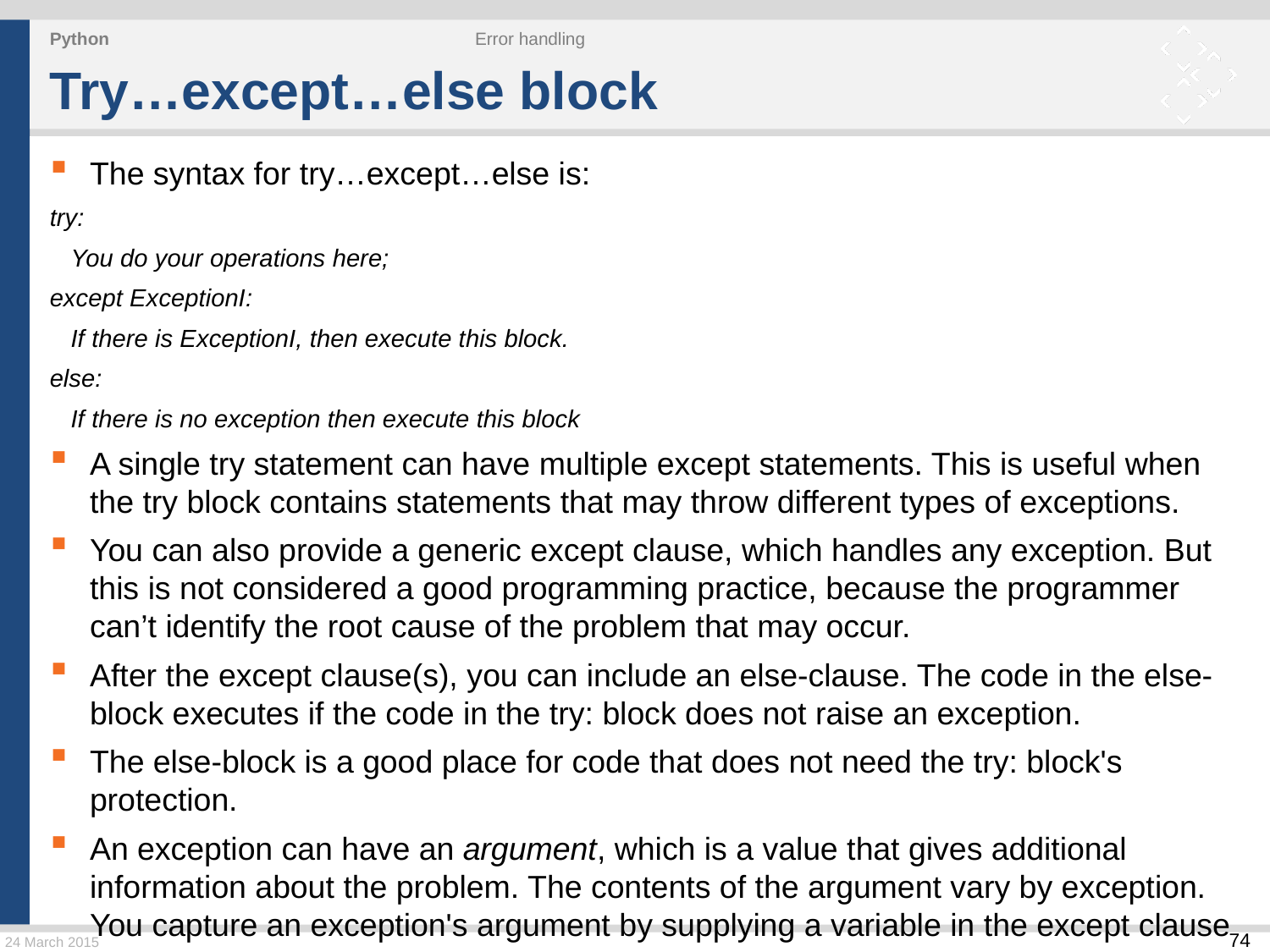

Python
Error handling
Try…except…else block
The syntax for try…except…else is:
try:
   You do your operations here;
except ExceptionI:
   If there is ExceptionI, then execute this block.
else:
   If there is no exception then execute this block
A single try statement can have multiple except statements. This is useful when the try block contains statements that may throw different types of exceptions.
You can also provide a generic except clause, which handles any exception. But this is not considered a good programming practice, because the programmer can’t identify the root cause of the problem that may occur.
After the except clause(s), you can include an else-clause. The code in the else-block executes if the code in the try: block does not raise an exception.
The else-block is a good place for code that does not need the try: block's protection.
An exception can have an argument, which is a value that gives additional information about the problem. The contents of the argument vary by exception. You capture an exception's argument by supplying a variable in the except clause
24 March 2015